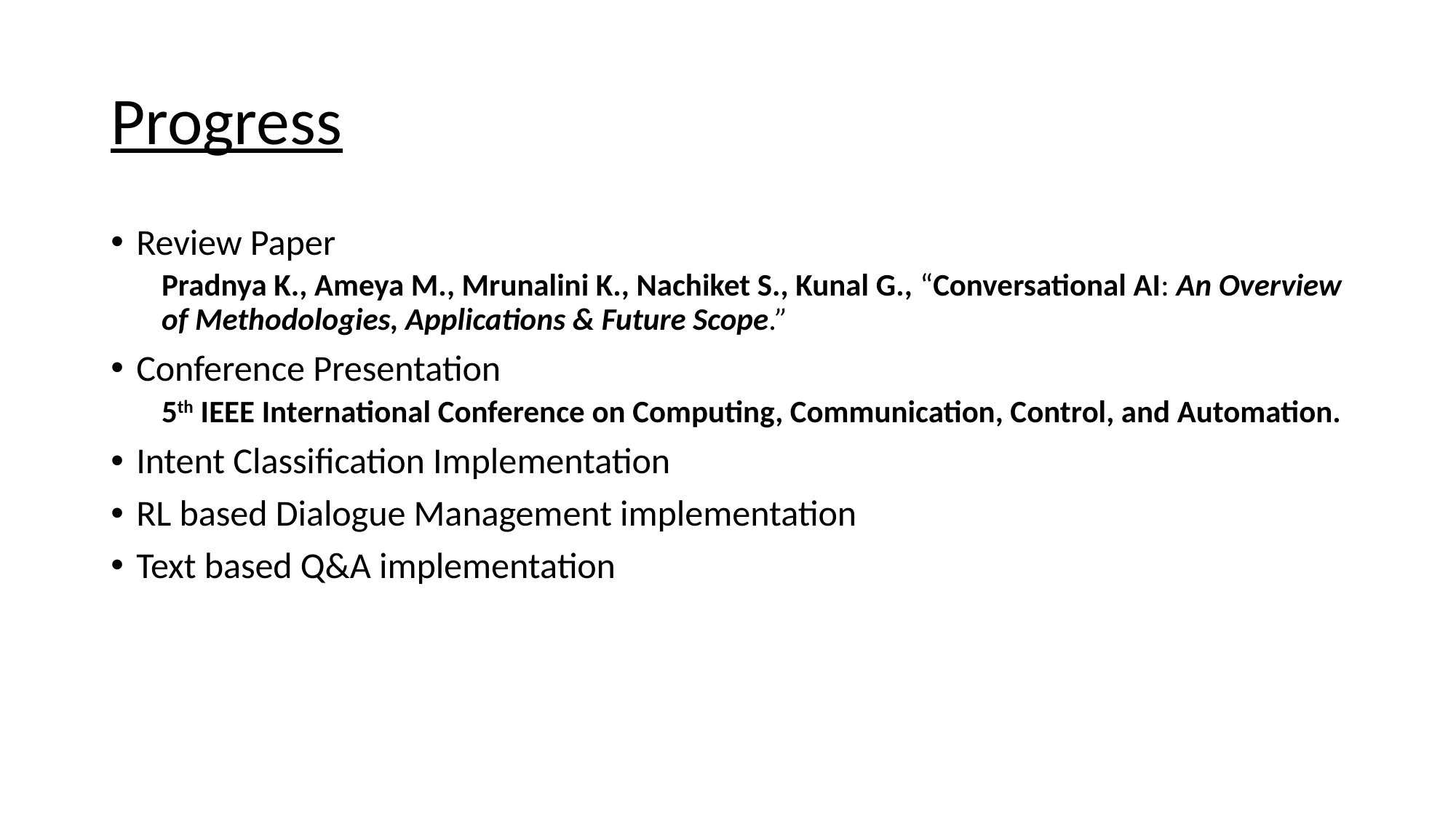

# Progress
Review Paper
Pradnya K., Ameya M., Mrunalini K., Nachiket S., Kunal G., “Conversational AI: An Overview of Methodologies, Applications & Future Scope.”
Conference Presentation
5th IEEE International Conference on Computing, Communication, Control, and Automation.
Intent Classification Implementation
RL based Dialogue Management implementation
Text based Q&A implementation